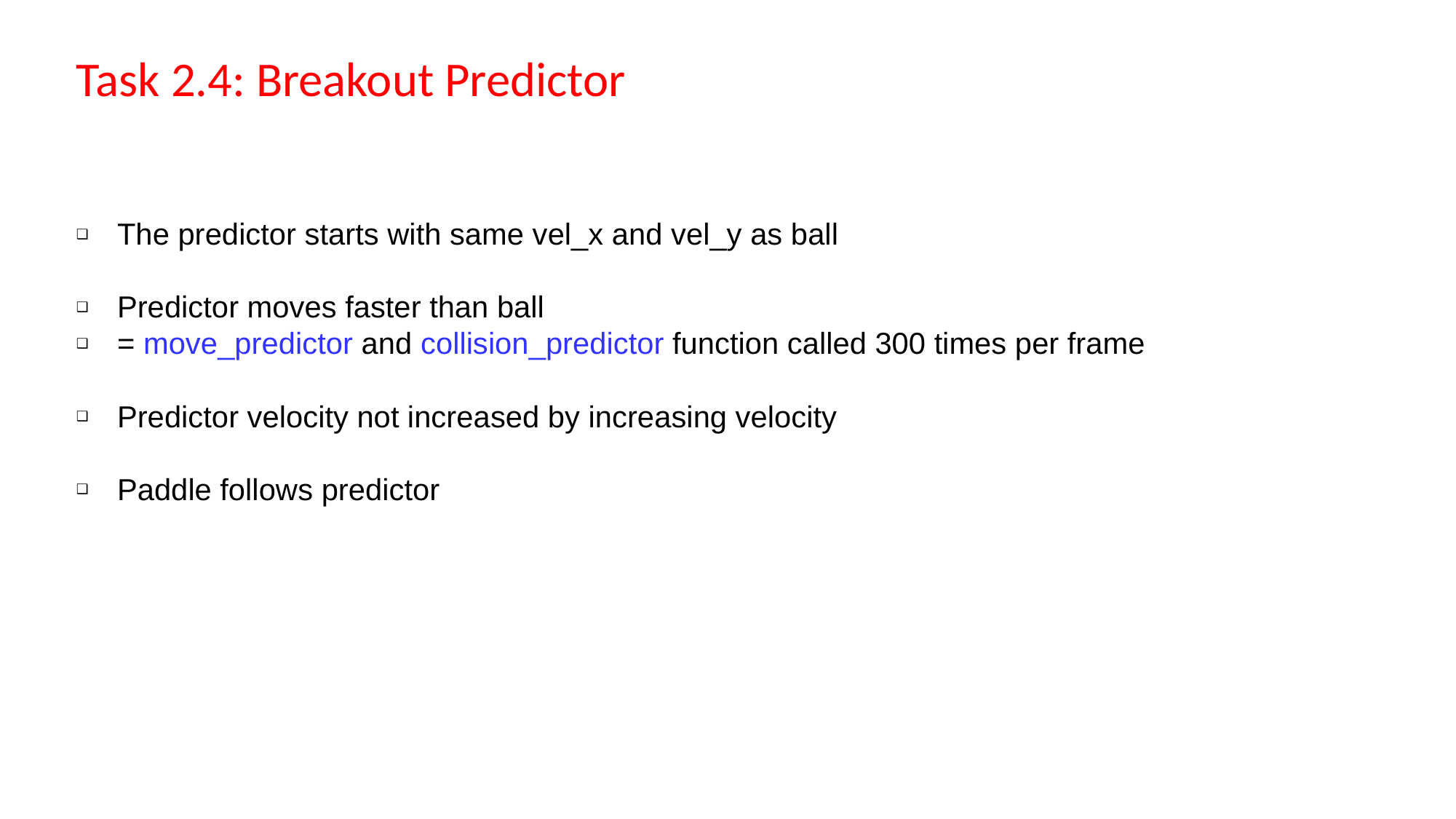

Task 2.4: Breakout Predictor

The predictor starts with same vel_x and vel_y as ball

Predictor moves faster than ball
= move_predictor and collision_predictor function called 300 times per frame

Predictor velocity not increased by increasing velocity

Paddle follows predictor